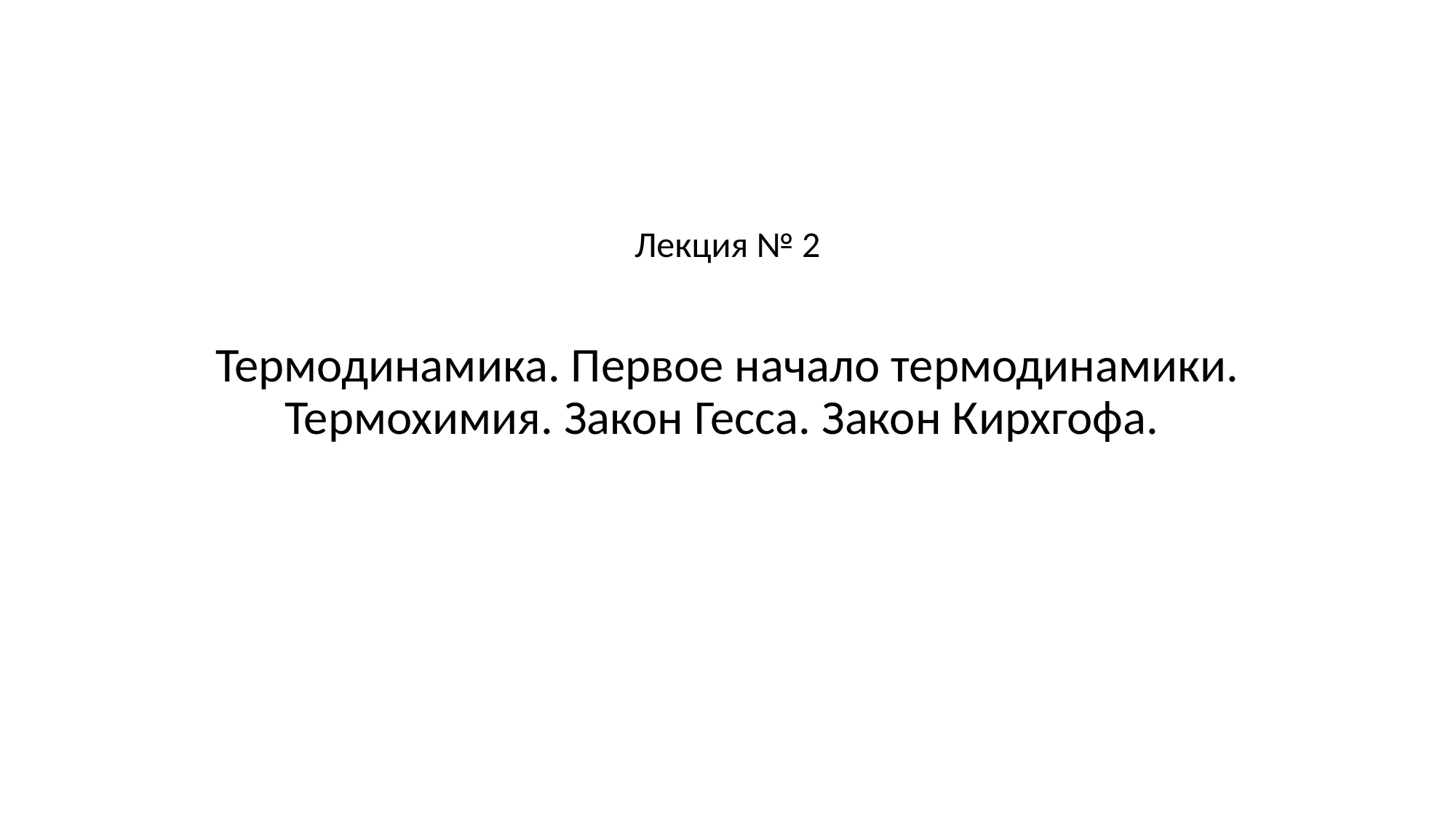

# Лекция № 2
Термодинамика. Первое начало термодинамики. Термохимия. Закон Гесса. Закон Кирхгофа.